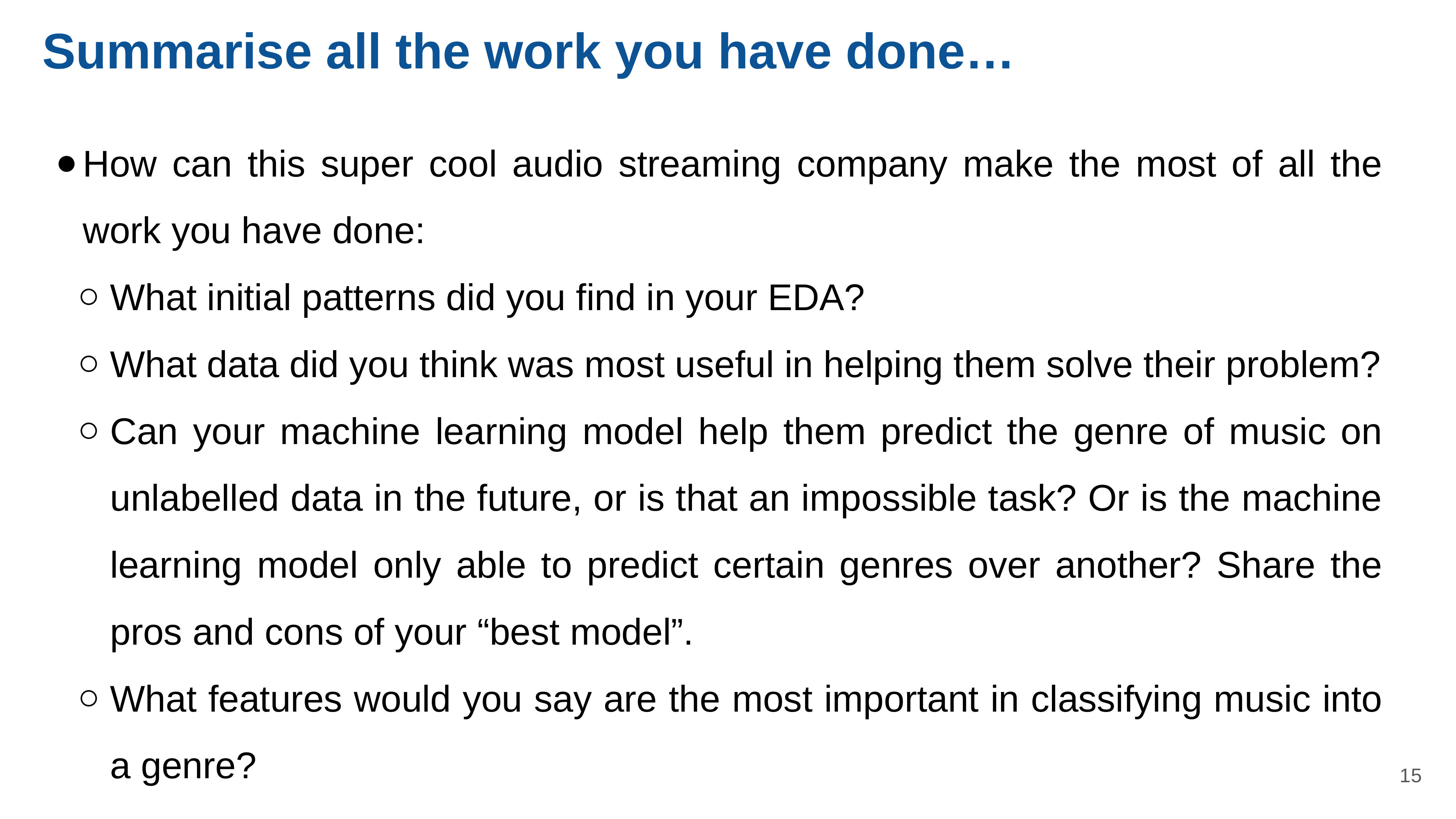

# Summarise all the work you have done…

How can this super cool audio streaming company make the most of all the work you have done:
What initial patterns did you find in your EDA?
What data did you think was most useful in helping them solve their problem?
Can your machine learning model help them predict the genre of music on unlabelled data in the future, or is that an impossible task? Or is the machine learning model only able to predict certain genres over another? Share the pros and cons of your “best model”.
What features would you say are the most important in classifying music into a genre?
15